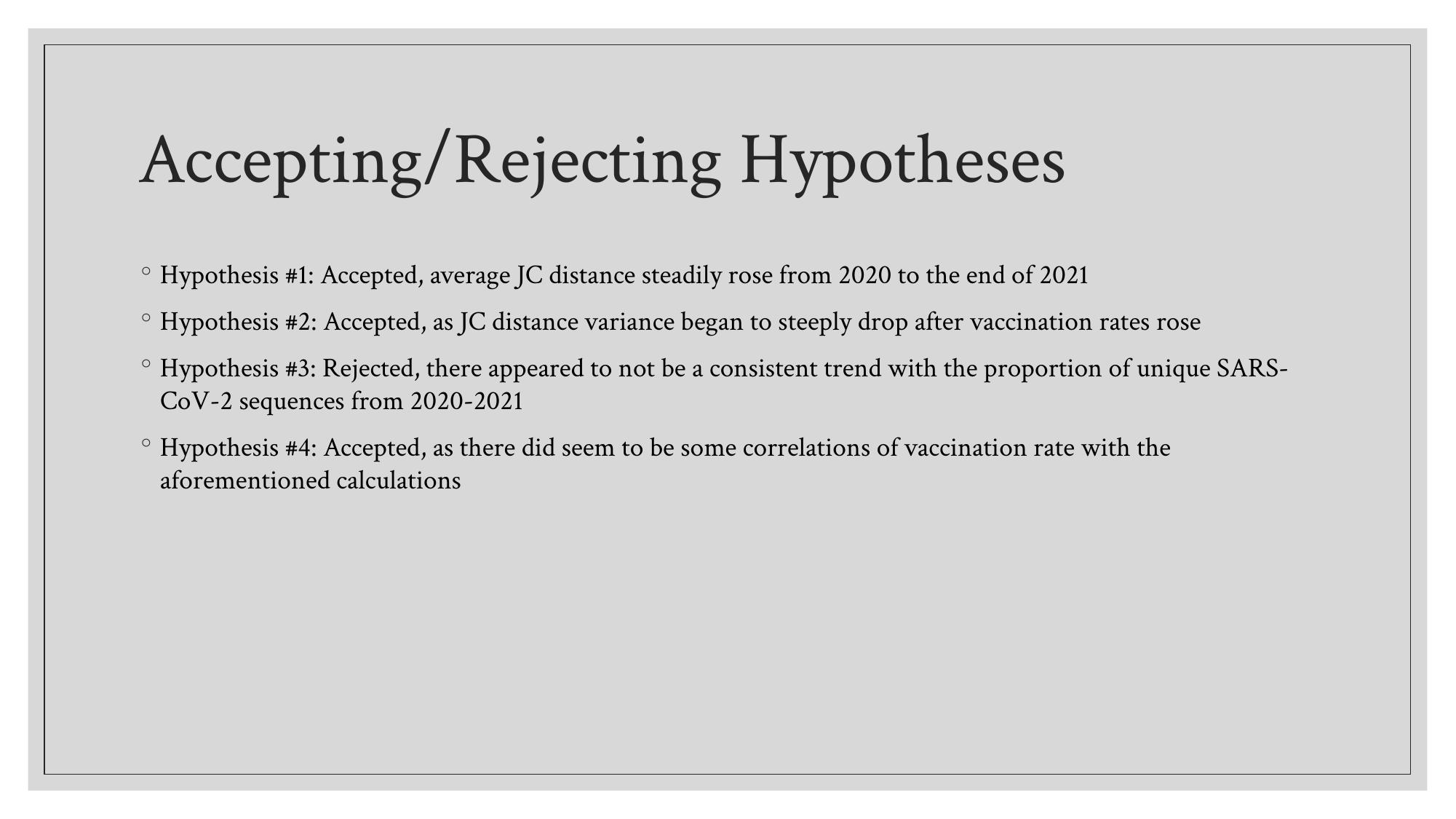

# Accepting/Rejecting Hypotheses
Hypothesis #1: Accepted, average JC distance steadily rose from 2020 to the end of 2021
Hypothesis #2: Accepted, as JC distance variance began to steeply drop after vaccination rates rose
Hypothesis #3: Rejected, there appeared to not be a consistent trend with the proportion of unique SARS-CoV-2 sequences from 2020-2021
Hypothesis #4: Accepted, as there did seem to be some correlations of vaccination rate with the aforementioned calculations